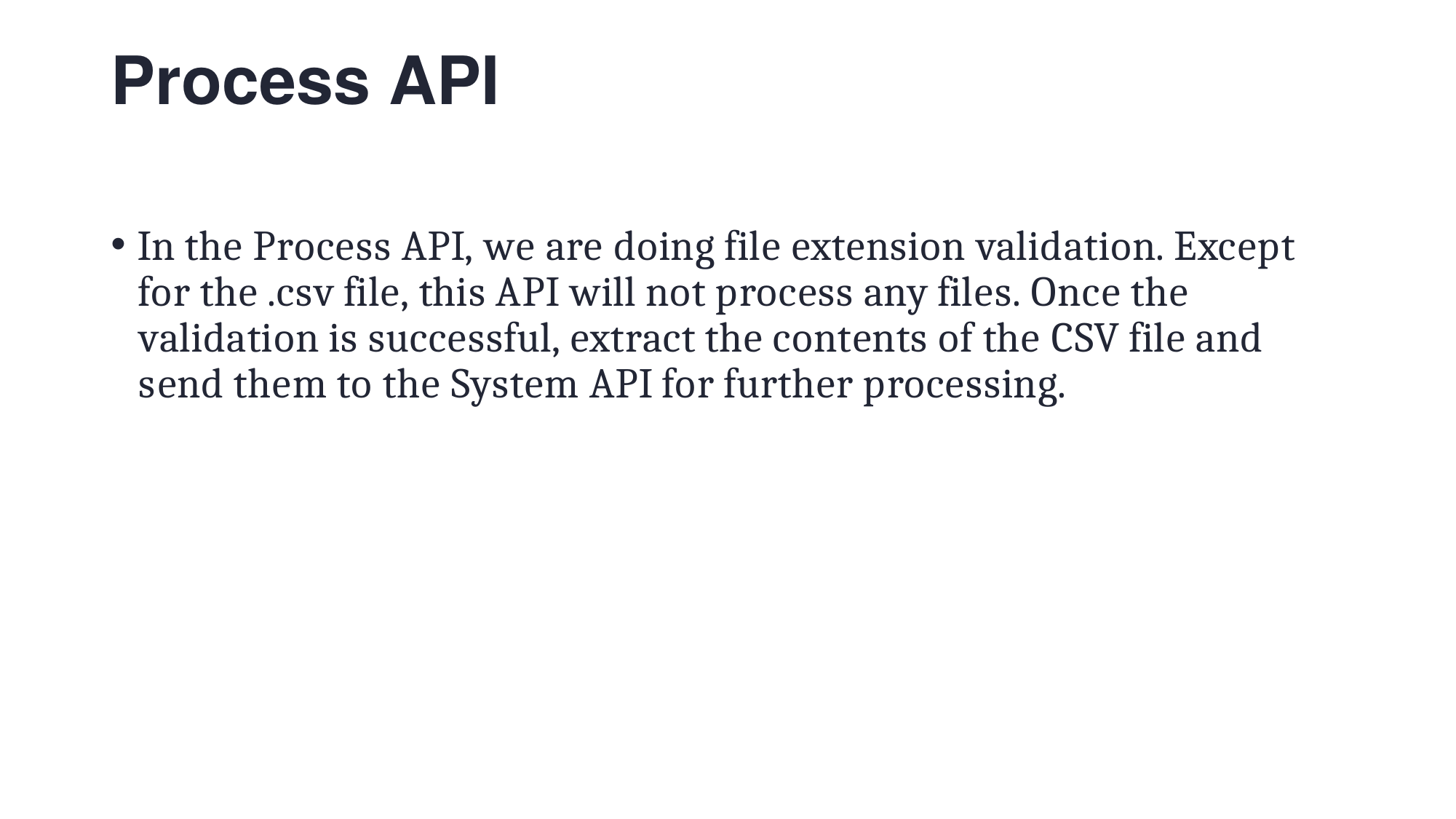

# Process API
In the Process API, we are doing file extension validation. Except for the .csv file, this API will not process any files. Once the validation is successful, extract the contents of the CSV file and send them to the System API for further processing.